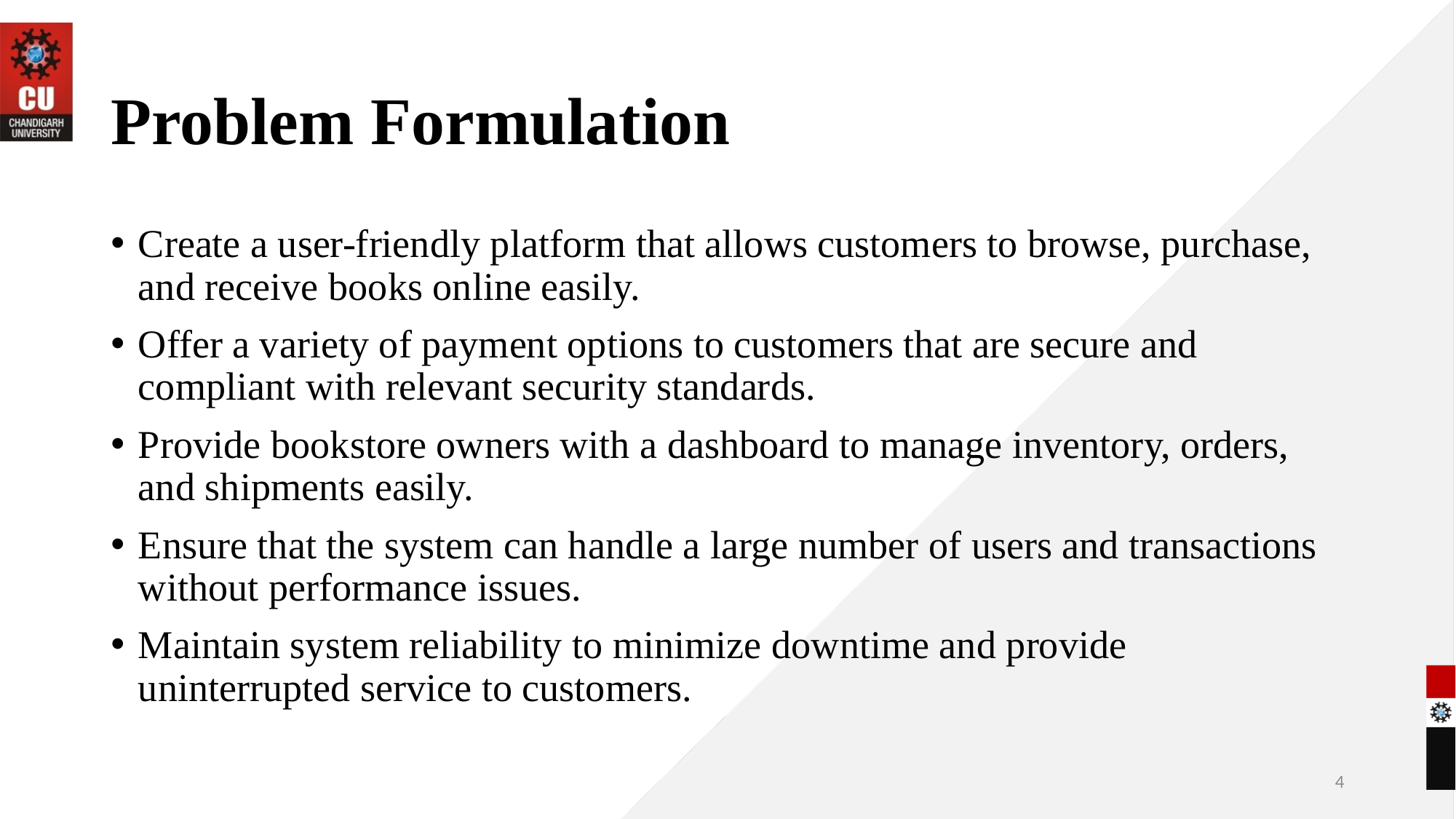

# Problem Formulation
Create a user-friendly platform that allows customers to browse, purchase, and receive books online easily.
Offer a variety of payment options to customers that are secure and compliant with relevant security standards.
Provide bookstore owners with a dashboard to manage inventory, orders, and shipments easily.
Ensure that the system can handle a large number of users and transactions without performance issues.
Maintain system reliability to minimize downtime and provide uninterrupted service to customers.

4